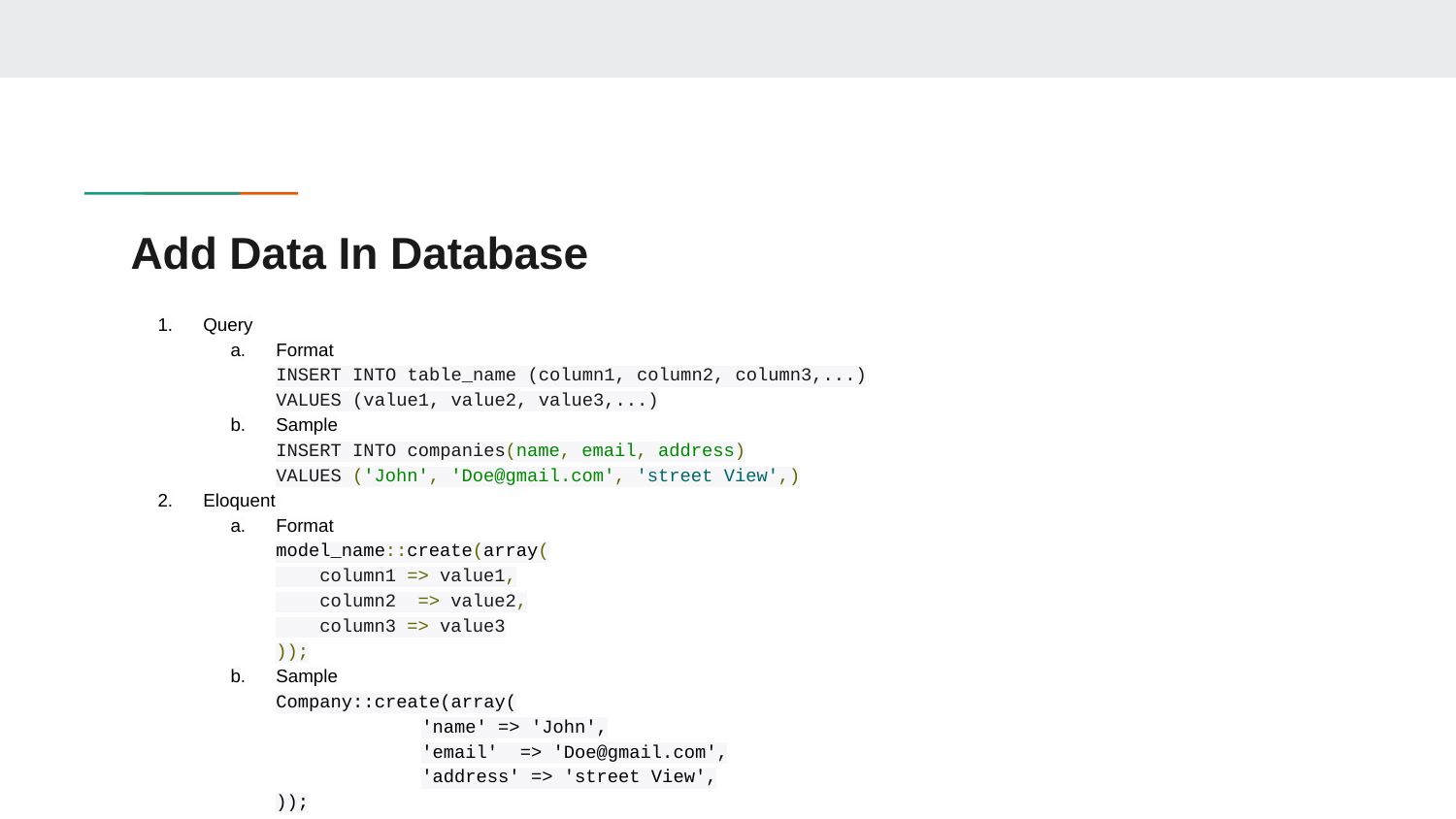

# Add Data In Database
Query
Format
INSERT INTO table_name (column1, column2, column3,...)
VALUES (value1, value2, value3,...)
Sample
INSERT INTO companies(name, email, address)
VALUES ('John', 'Doe@gmail.com', 'street View',)
Eloquent
Format
model_name::create(array(
    column1 => value1,
    column2  => value2,
    column3 => value3
));
Sample
Company::create(array(
	'name' => 'John',
	'email'  => 'Doe@gmail.com',
	'address' => 'street View',
));